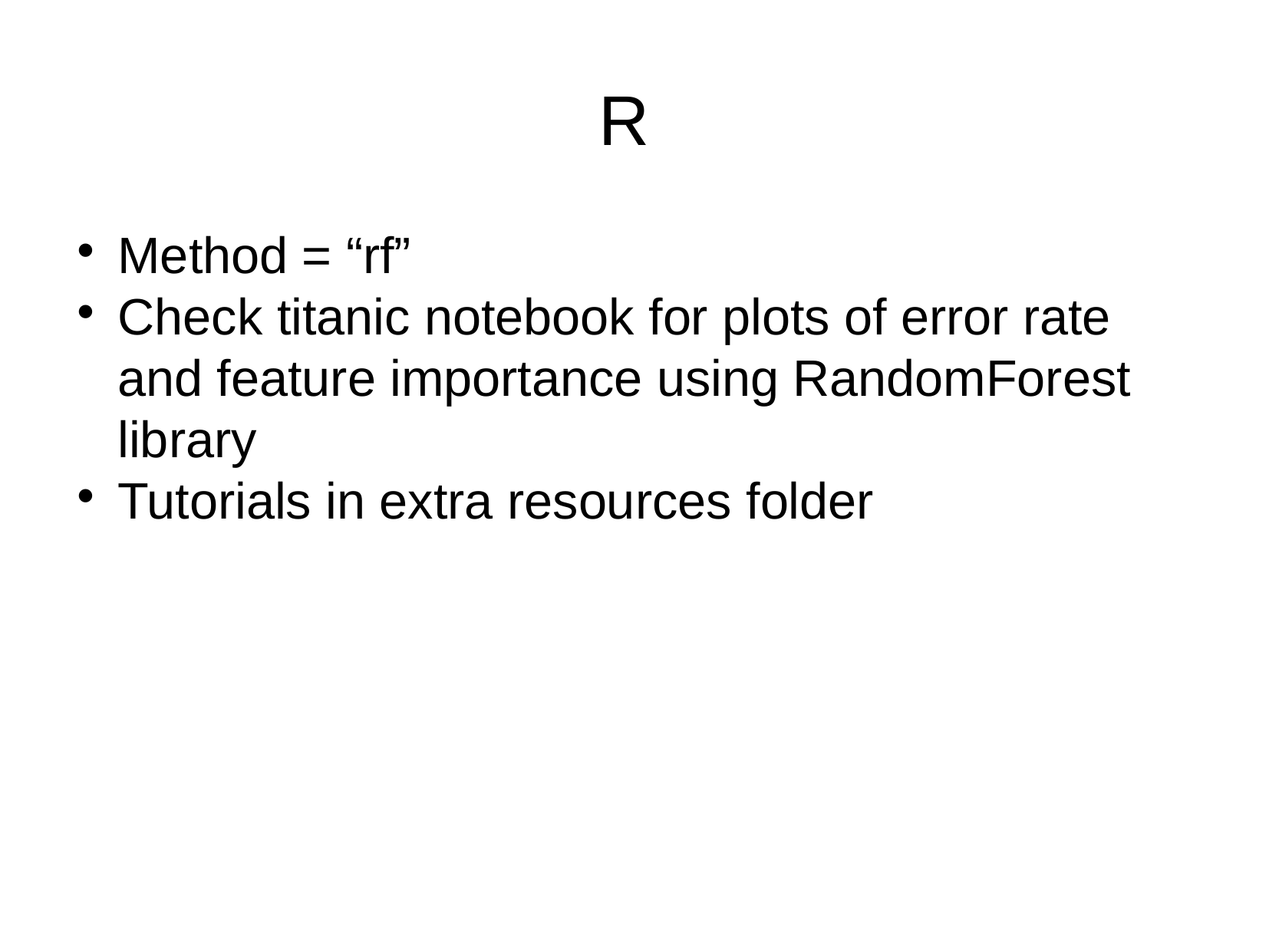

R
Method = “rf”
Check titanic notebook for plots of error rate and feature importance using RandomForest library
Tutorials in extra resources folder